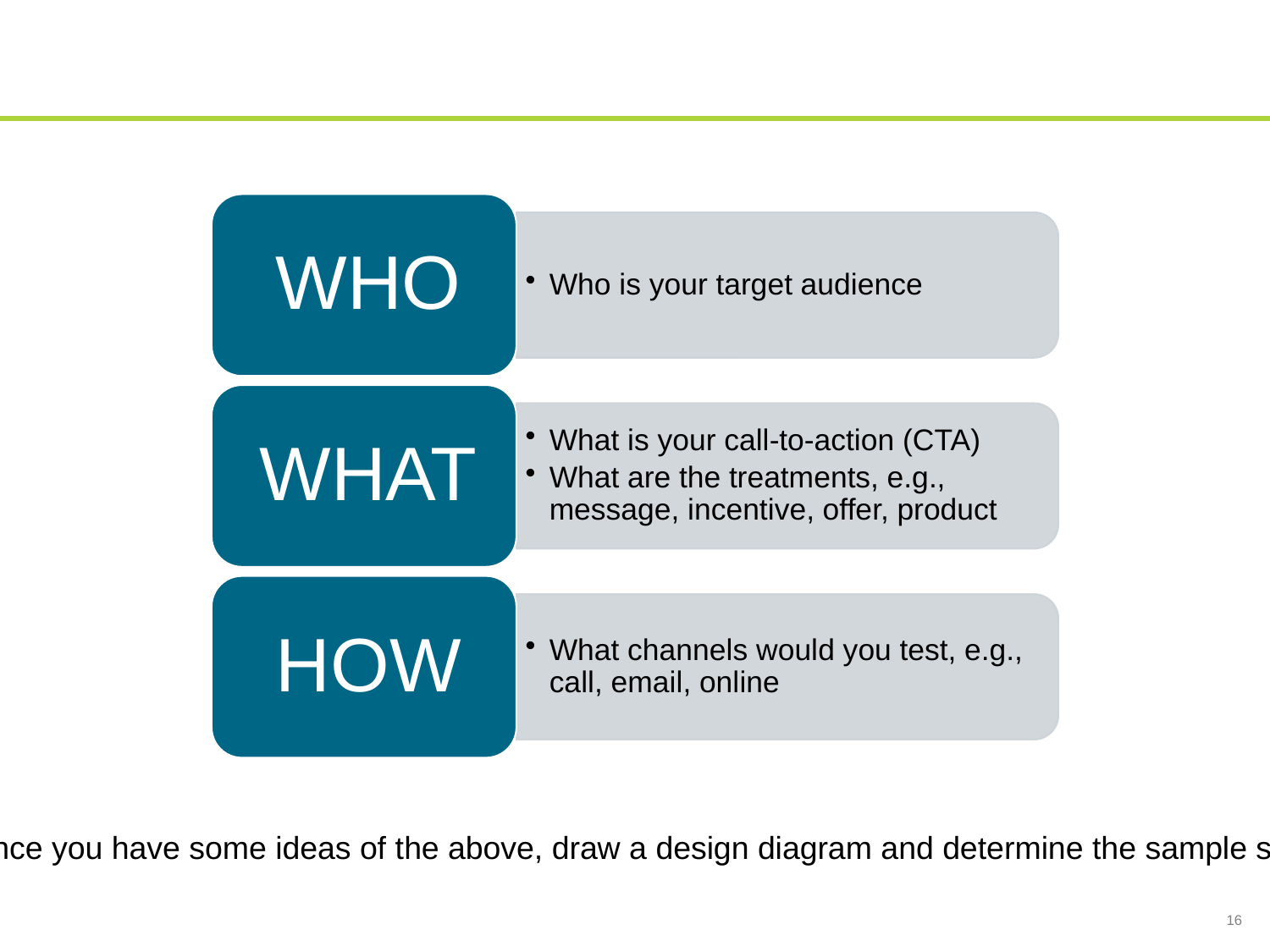

# What to Consider When Designing an Experiment
Who is your target audience
WHO
What is your call-to-action (CTA)
What are the treatments, e.g., message, incentive, offer, product
WHAT
What channels would you test, e.g., call, email, online
HOW
Once you have some ideas of the above, draw a design diagram and determine the sample size
16